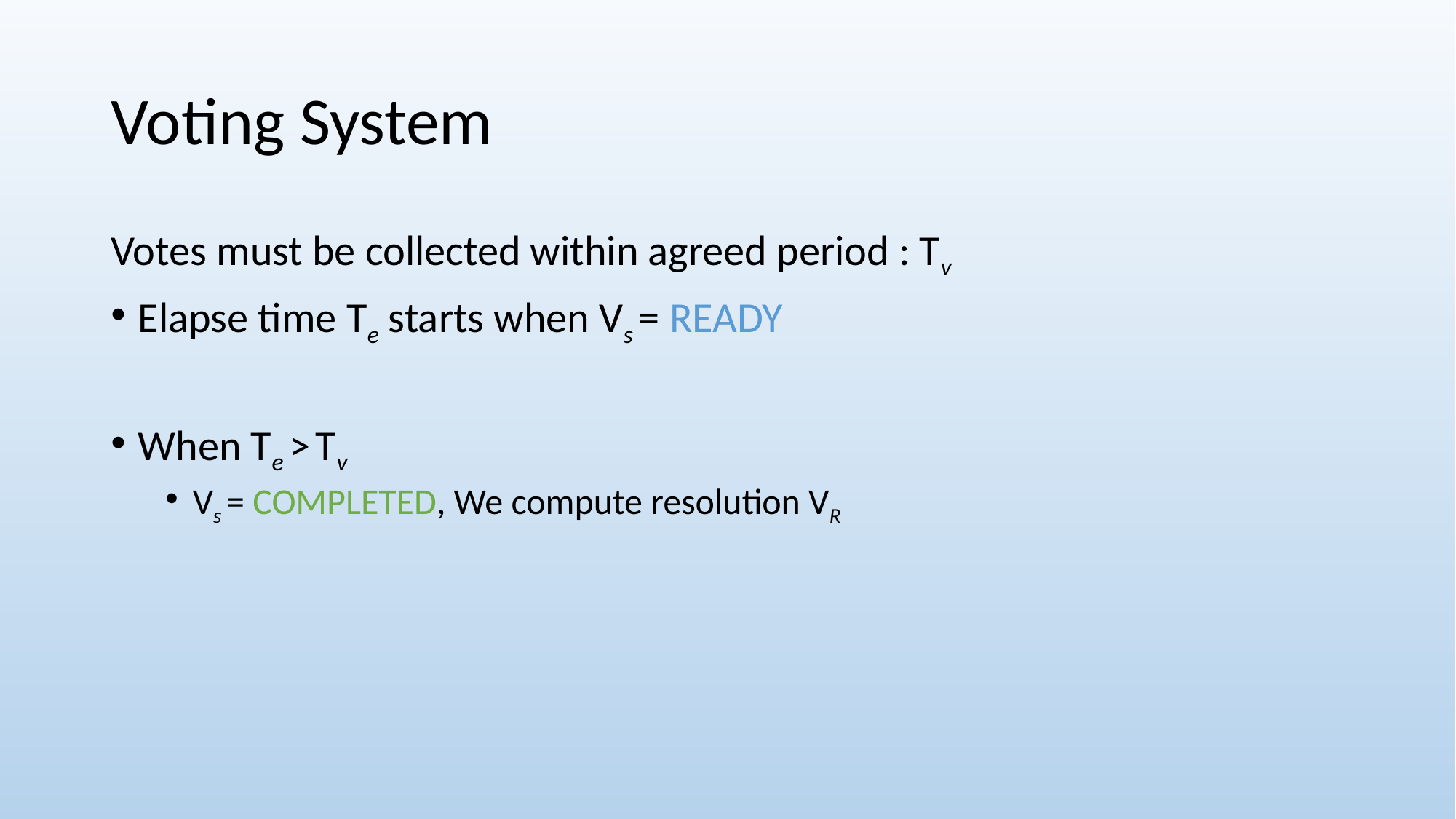

# Voting System
Votes must be collected within agreed period : Tv
Elapse time Te starts when Vs = READY

When Te > Tv
Vs = COMPLETED, We compute resolution VR